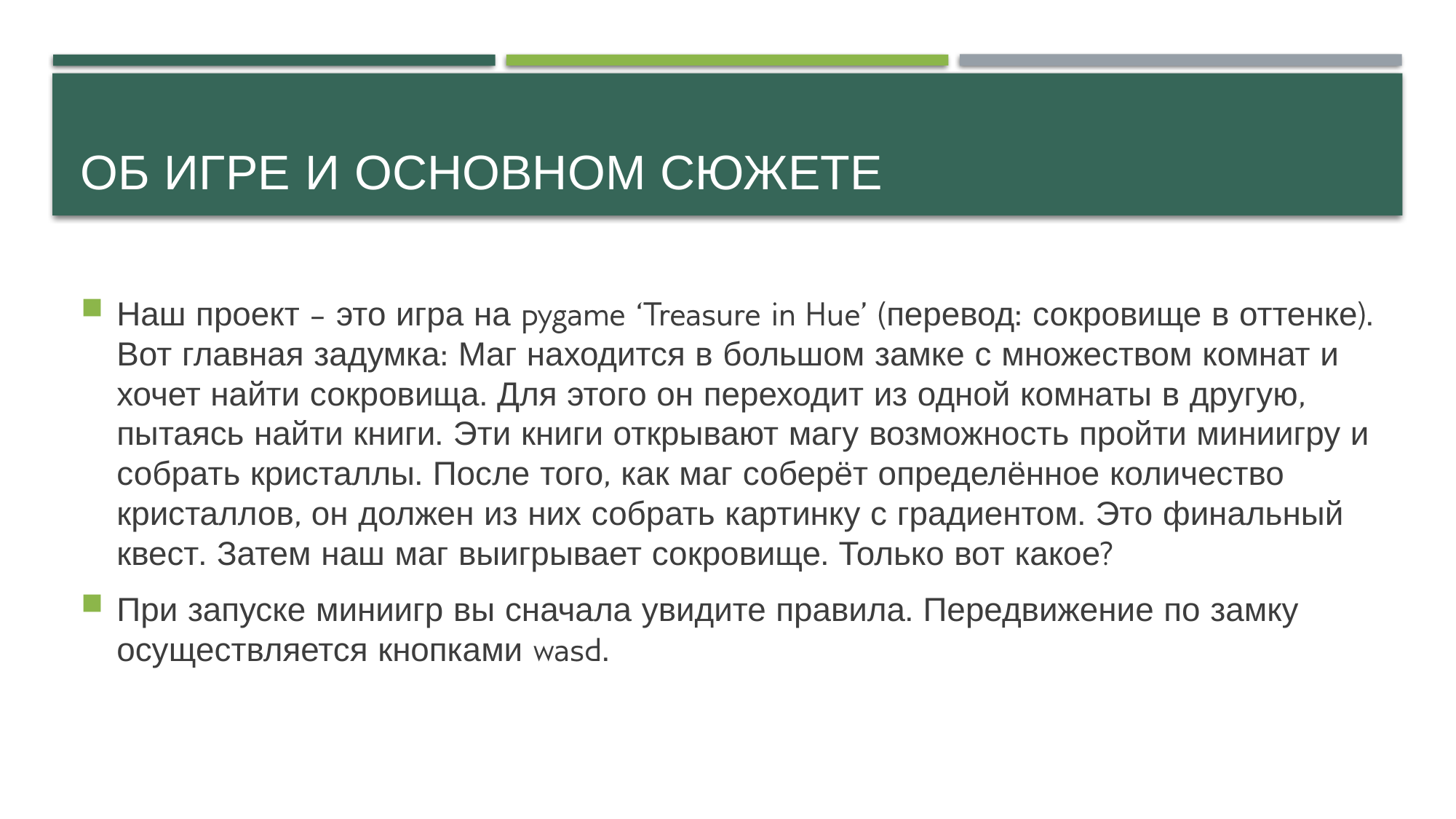

# Об игре и основном сюжете
Наш проект – это игра на pygame ‘Treasure in Hue’ (перевод: сокровище в оттенке). Вот главная задумка: Маг находится в большом замке с множеством комнат и хочет найти сокровища. Для этого он переходит из одной комнаты в другую, пытаясь найти книги. Эти книги открывают магу возможность пройти миниигру и собрать кристаллы. После того, как маг соберёт определённое количество кристаллов, он должен из них собрать картинку с градиентом. Это финальный квест. Затем наш маг выигрывает сокровище. Только вот какое?
При запуске миниигр вы сначала увидите правила. Передвижение по замку осуществляется кнопками wasd.